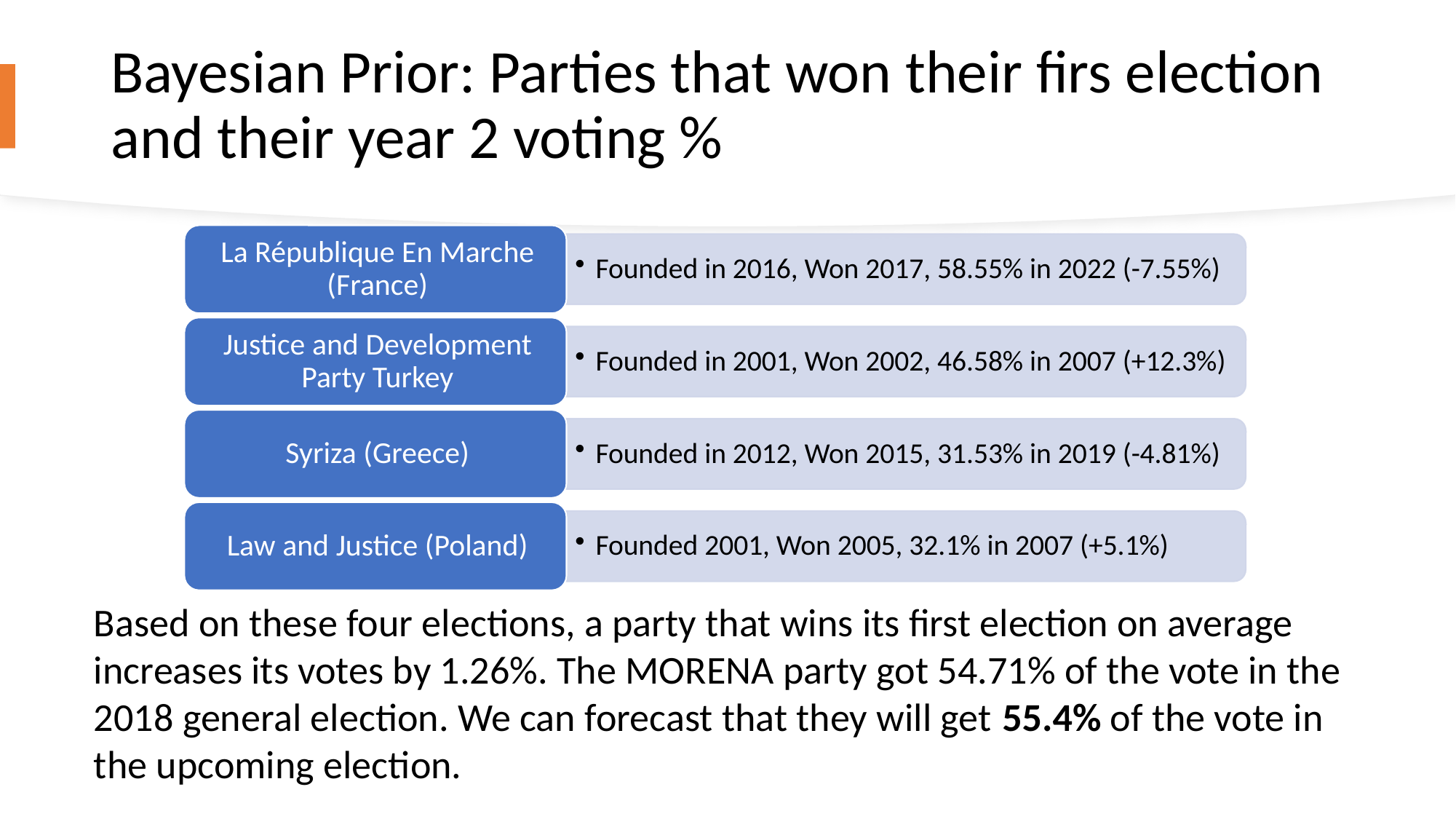

# Bayesian Prior: Parties that won their firs election and their year 2 voting %

Founded in 2016, Won 2017, 58.55% in 2022 (-7.55%)
La République En Marche (France)
Founded in 2001, Won 2002, 46.58% in 2007 (+12.3%)
Justice and Development Party Turkey
Founded in 2012, Won 2015, 31.53% in 2019 (-4.81%)
Syriza (Greece)
Founded 2001, Won 2005, 32.1% in 2007 (+5.1%)
Law and Justice (Poland)
Based on these four elections, a party that wins its first election on average increases its votes by 1.26%. The MORENA party got 54.71% of the vote in the 2018 general election. We can forecast that they will get 55.4% of the vote in the upcoming election.